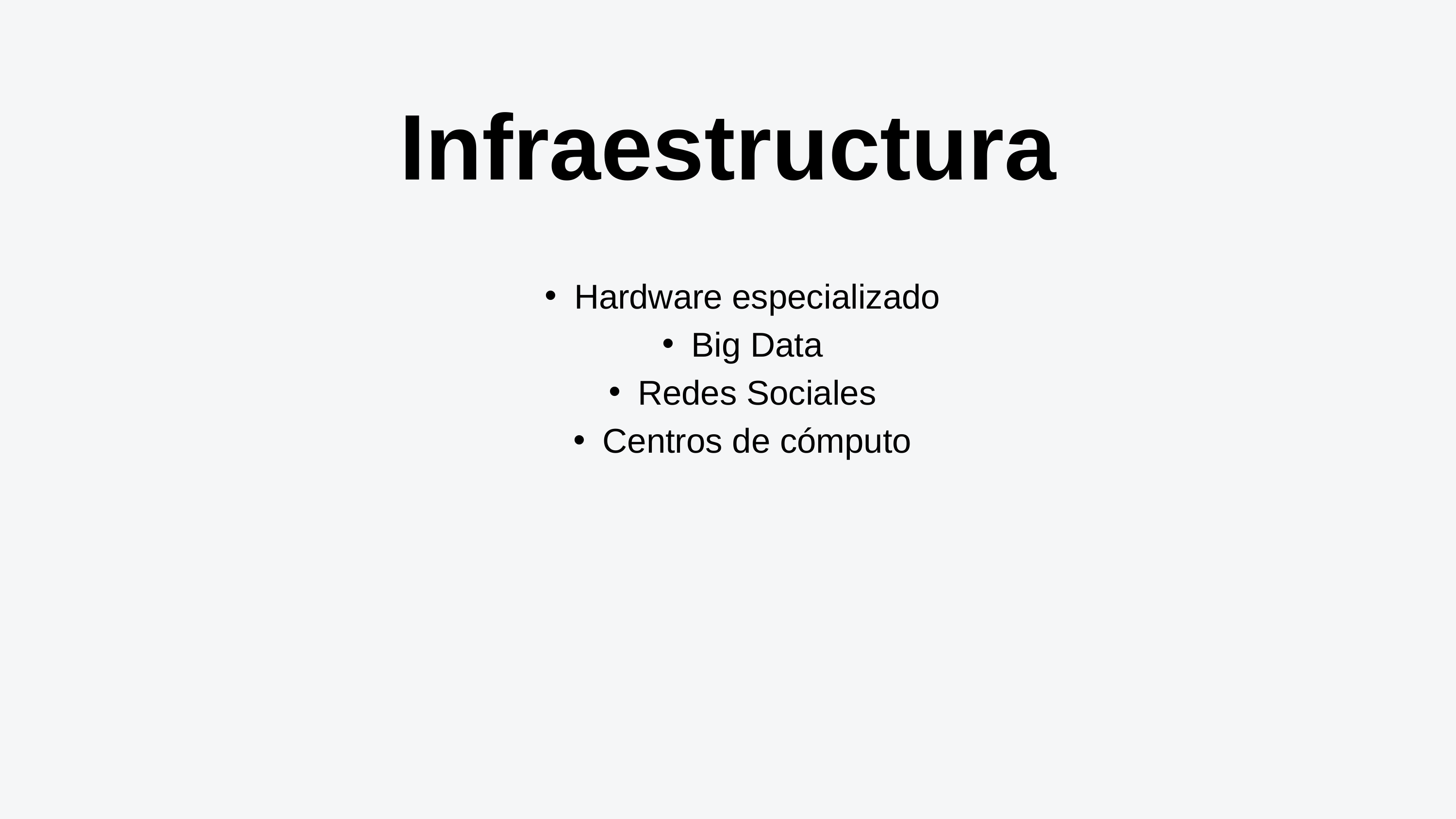

Infraestructura
Hardware especializado
Big Data
Redes Sociales
Centros de cómputo